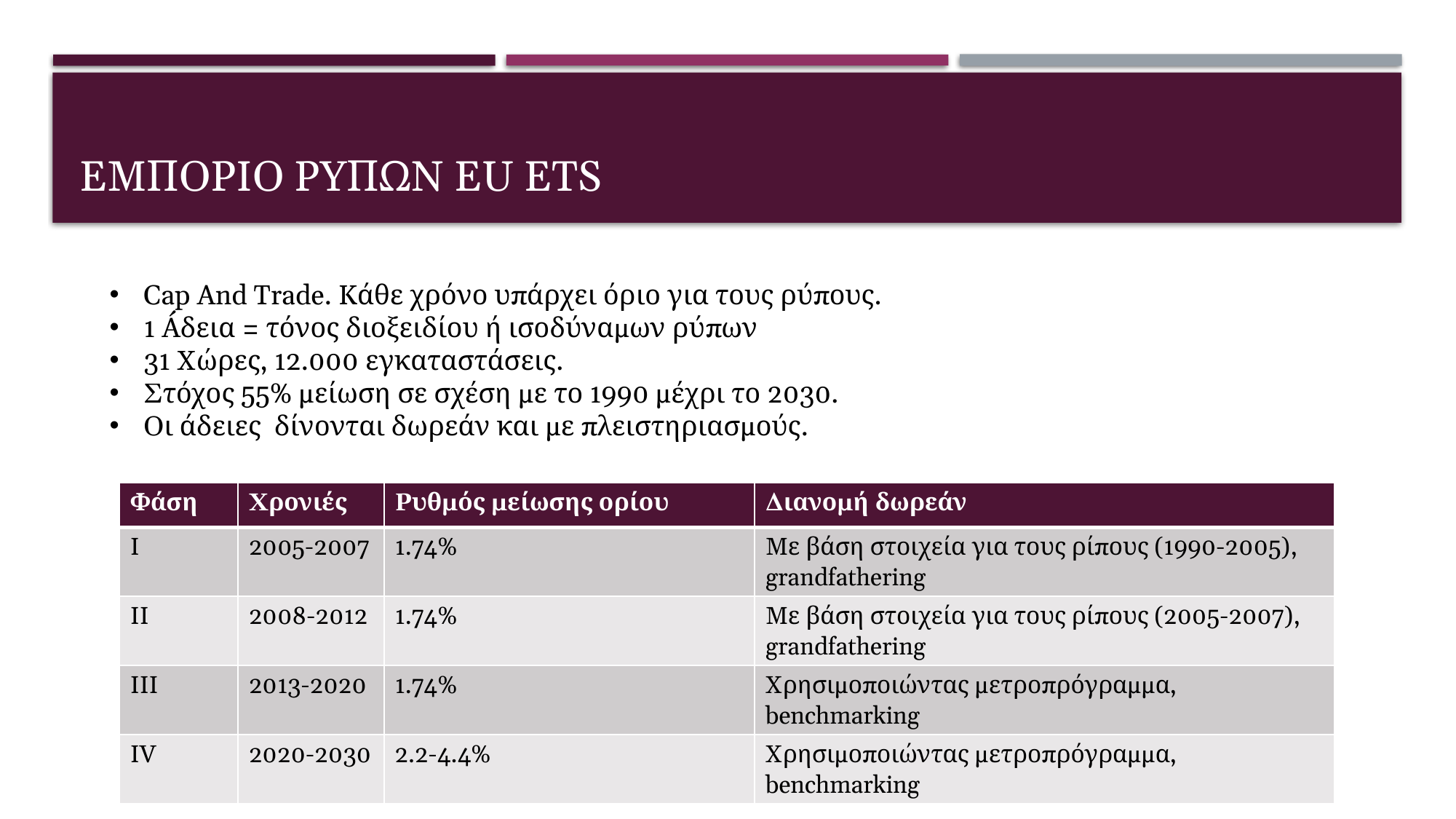

# Εμποριο ΡΥπων EU ETS
Cap And Trade. Κάθε χρόνο υπάρχει όριο για τους ρύπους.
1 Άδεια = τόνος διοξειδίου ή ισοδύναμων ρύπων
31 Χώρες, 12.000 εγκαταστάσεις.
Στόχος 55% μείωση σε σχέση με το 1990 μέχρι το 2030.
Οι άδειες  δίνονται δωρεάν και με πλειστηριασμούς.
| Φάση | Χρονιές | Ρυθμός μείωσης ορίου | Διανομή δωρεάν |
| --- | --- | --- | --- |
| Ι | 2005-2007 | 1.74% | Με βάση στοιχεία για τους ρίπους (1990-2005), grandfathering |
| ΙΙ | 2008-2012 | 1.74% | Με βάση στοιχεία για τους ρίπους (2005-2007), grandfathering |
| ΙΙΙ | 2013-2020 | 1.74% | Χρησιμοποιώντας μετροπρόγραμμα, benchmarking |
| IV | 2020-2030 | 2.2-4.4% | Χρησιμοποιώντας μετροπρόγραμμα, benchmarking |